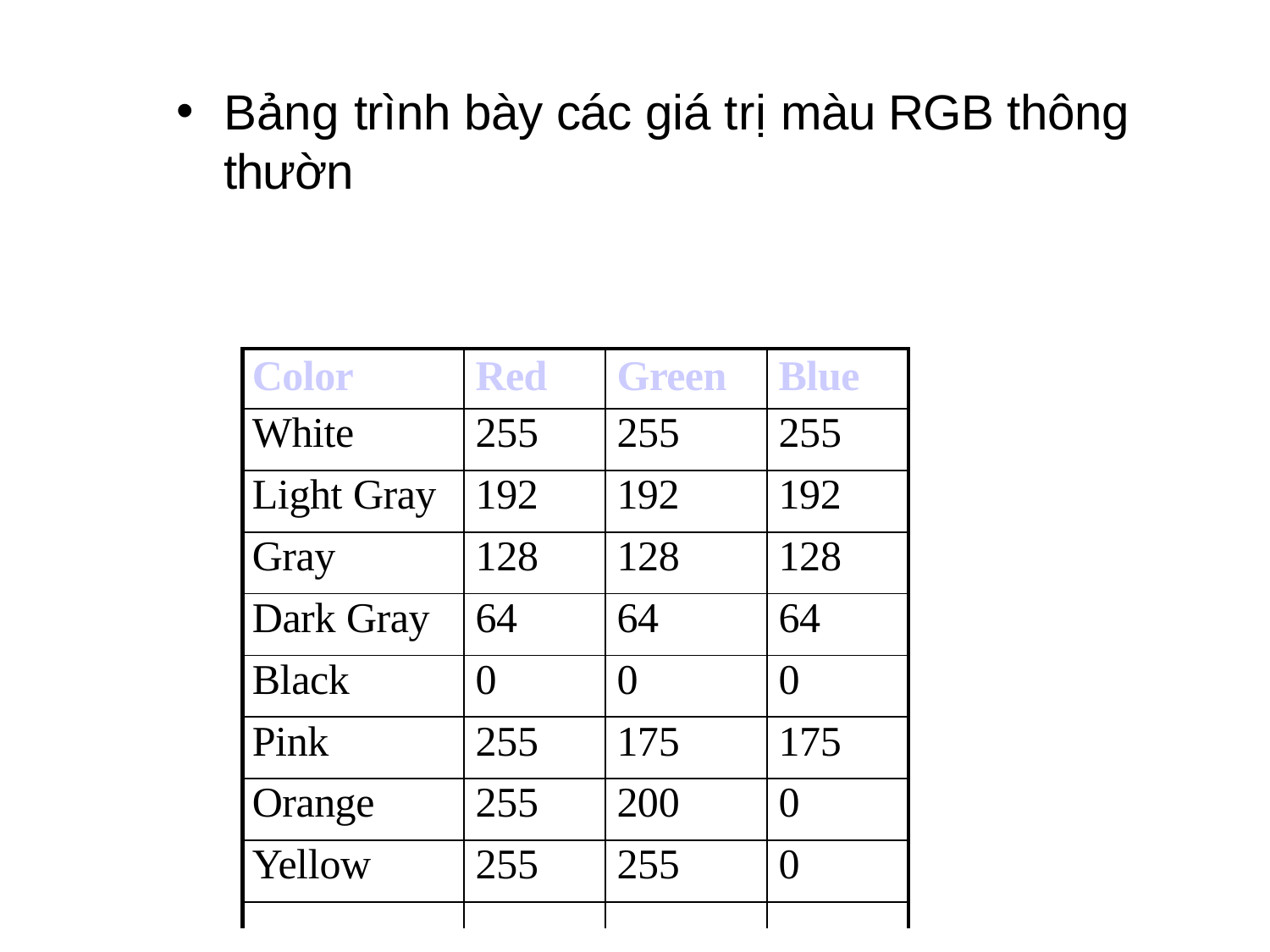

# Bảng trình bày các giá trị màu RGB thông thườn
| Color | Red | Green | Blue |
| --- | --- | --- | --- |
| White | 255 | 255 | 255 |
| Light Gray | 192 | 192 | 192 |
| Gray | 128 | 128 | 128 |
| Dark Gray | 64 | 64 | 64 |
| Black | 0 | 0 | 0 |
| Pink | 255 | 175 | 175 |
| Orange | 255 | 200 | 0 |
| Yellow | 255 | 255 | 0 |
|  |  |  |  |